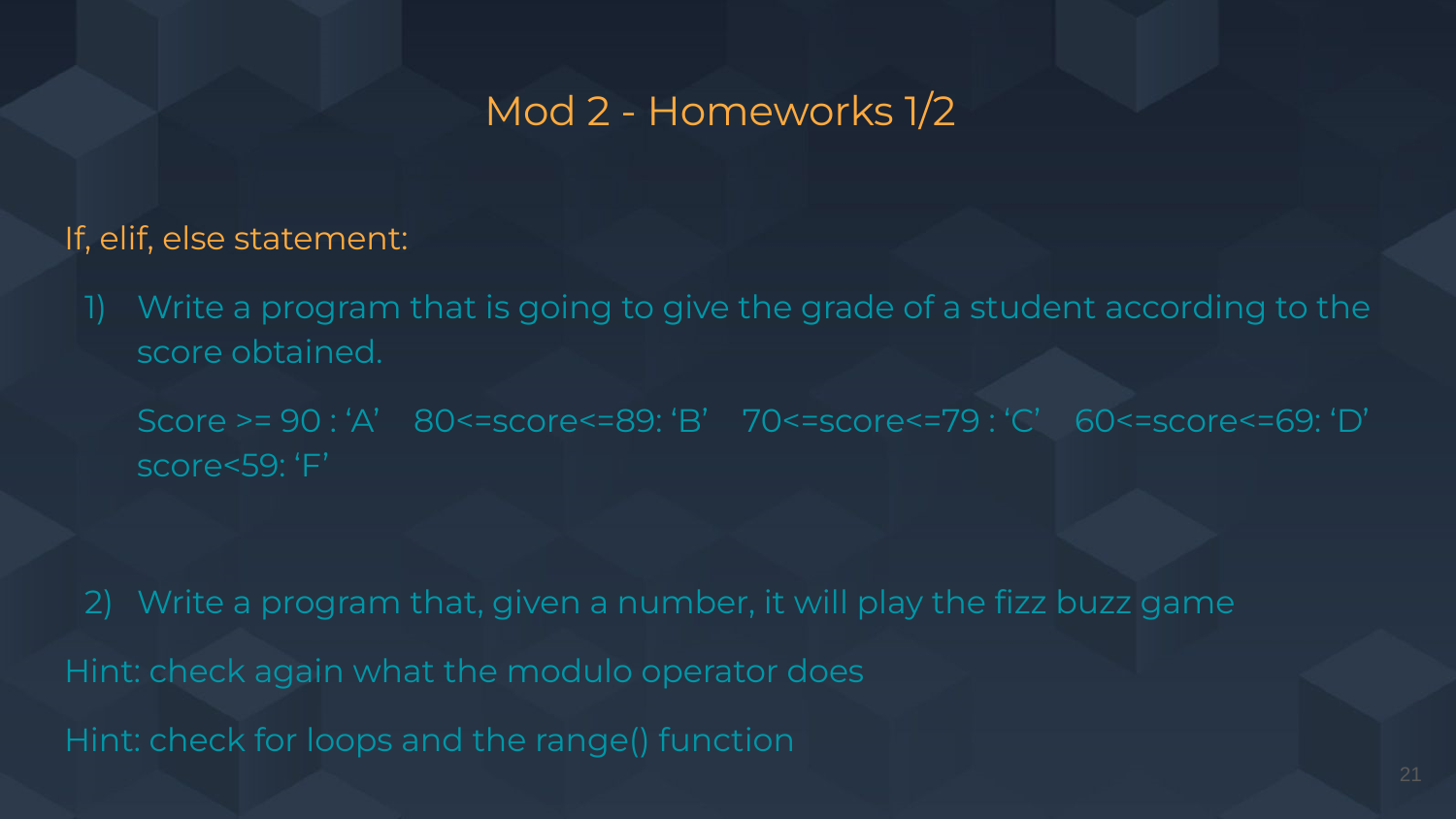

# Mod 2 - Homeworks 1/2
If, elif, else statement:
Write a program that is going to give the grade of a student according to the score obtained.
Score >= 90 : ‘A’    80<=score<=89: ‘B’    70<=score<=79 : ‘C’    60<=score<=69: ‘D’    score<59: ‘F’

Write a program that, given a number, it will play the fizz buzz game
Hint: check again what the modulo operator does
Hint: check for loops and the range() function
21